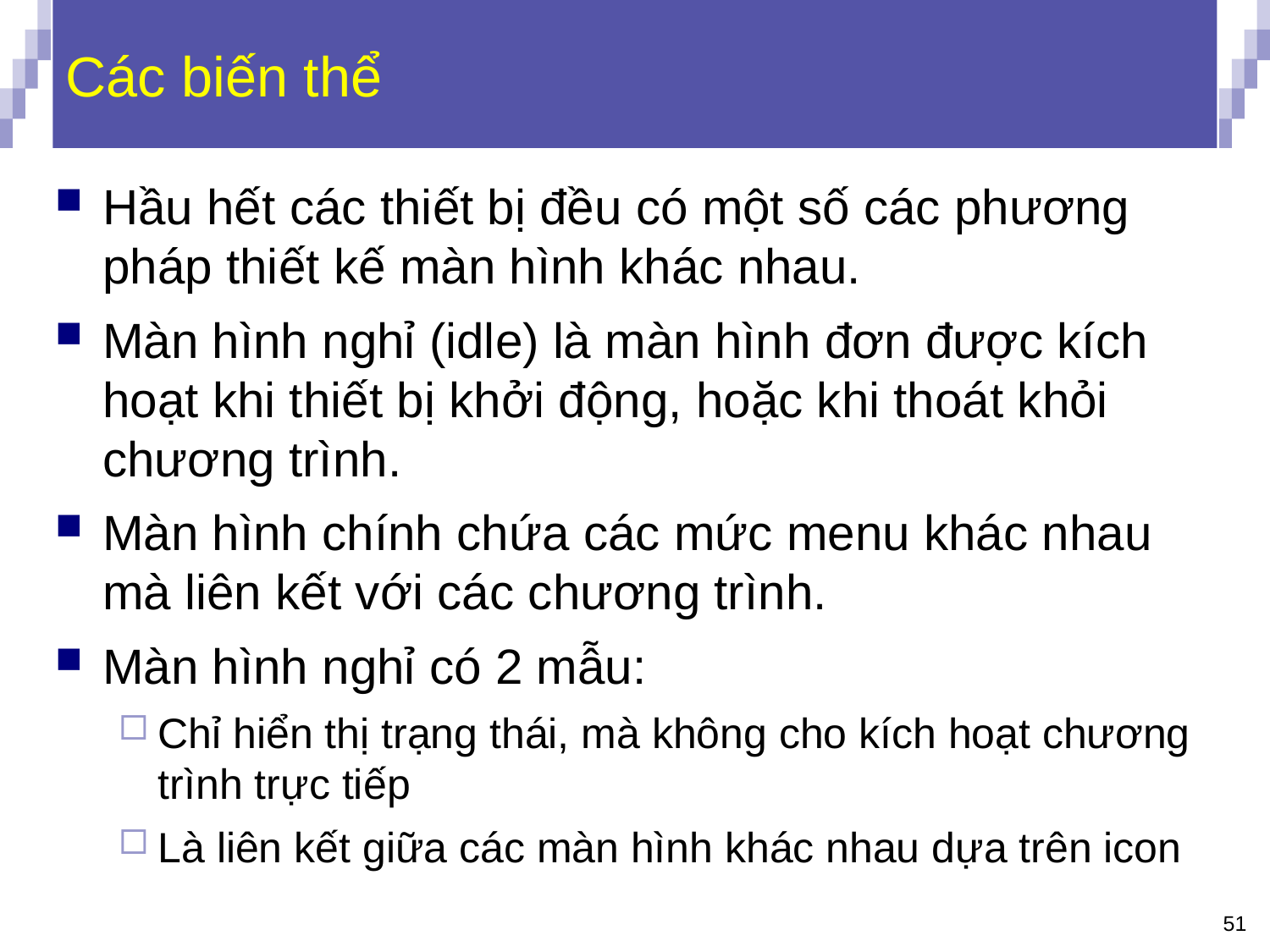

# Các biến thể
Hầu hết các thiết bị đều có một số các phương pháp thiết kế màn hình khác nhau.
Màn hình nghỉ (idle) là màn hình đơn được kích hoạt khi thiết bị khởi động, hoặc khi thoát khỏi chương trình.
Màn hình chính chứa các mức menu khác nhau mà liên kết với các chương trình.
Màn hình nghỉ có 2 mẫu:
Chỉ hiển thị trạng thái, mà không cho kích hoạt chương trình trực tiếp
Là liên kết giữa các màn hình khác nhau dựa trên icon
51